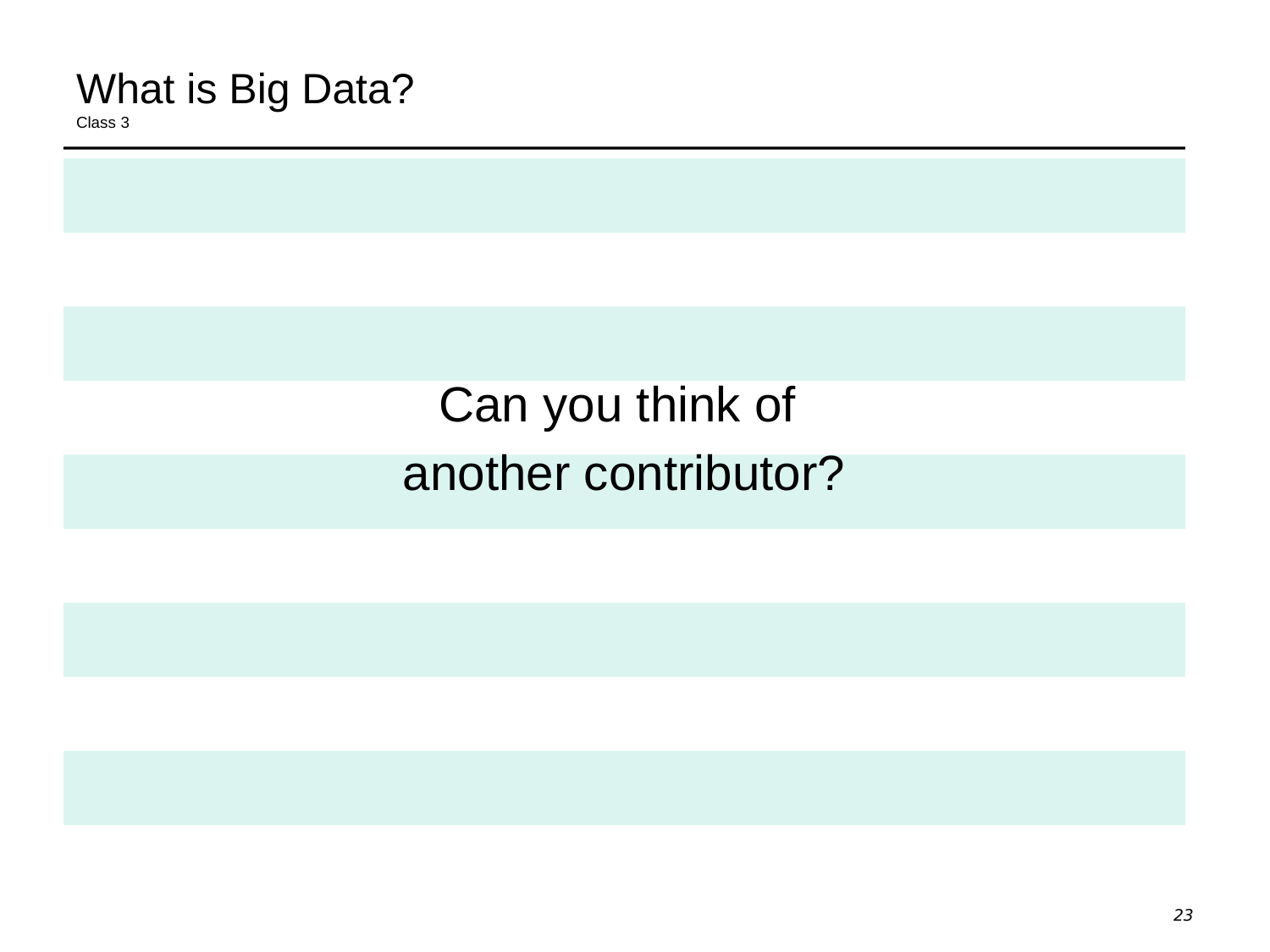

# What is Big Data? Class 3

Can you think of
another contributor?

23